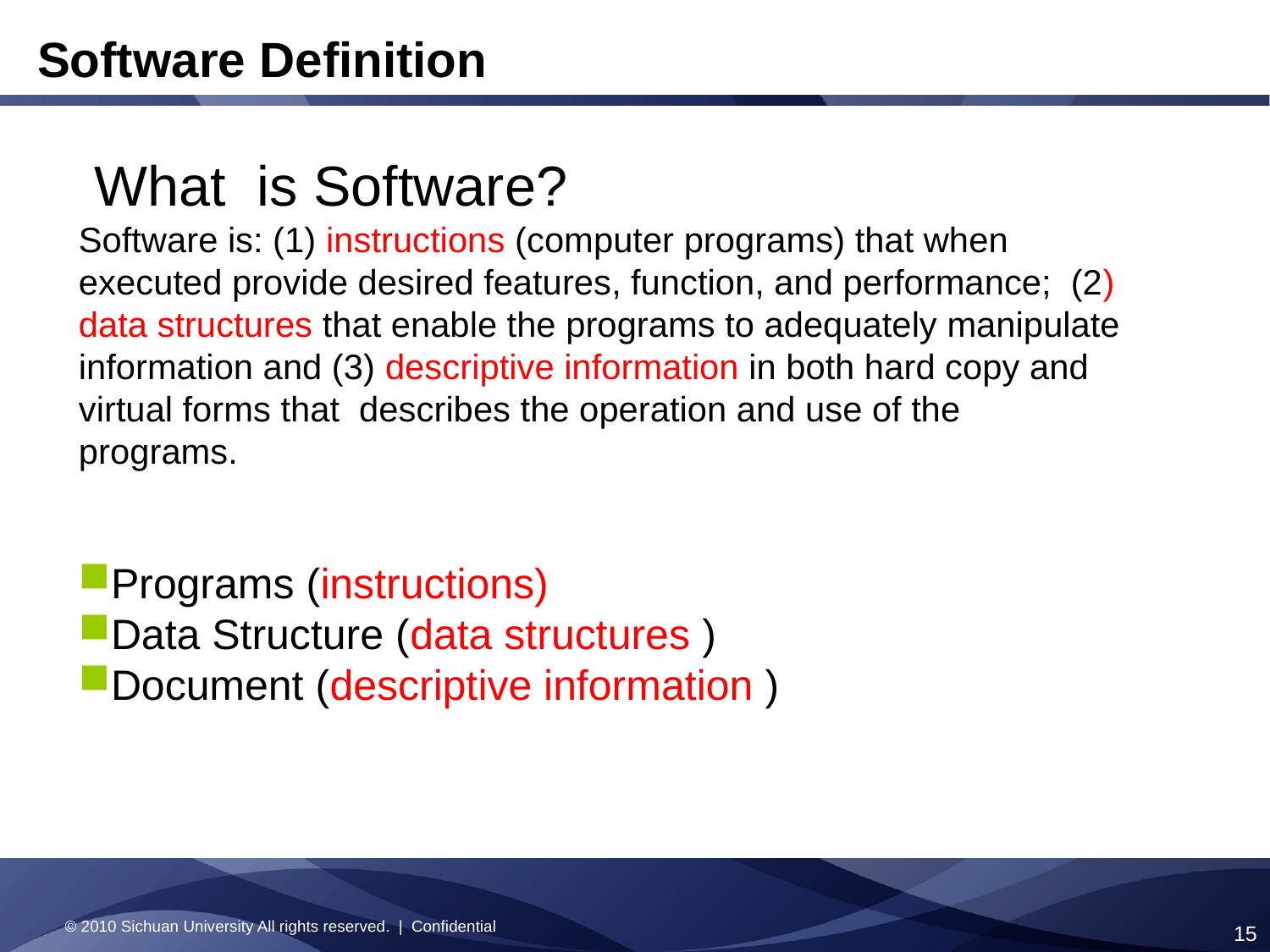

Software Definition
 What  is Software?
Software is: (1) instructions (computer programs) that when executed provide desired features, function, and performance;  (2) data structures that enable the programs to adequately manipulate information and (3) descriptive information in both hard copy and virtual forms that  describes the operation and use of the programs.

Programs (instructions)
Data Structure (data structures )
Document (descriptive information )

© 2010 Sichuan University All rights reserved.  |  Confidential
15